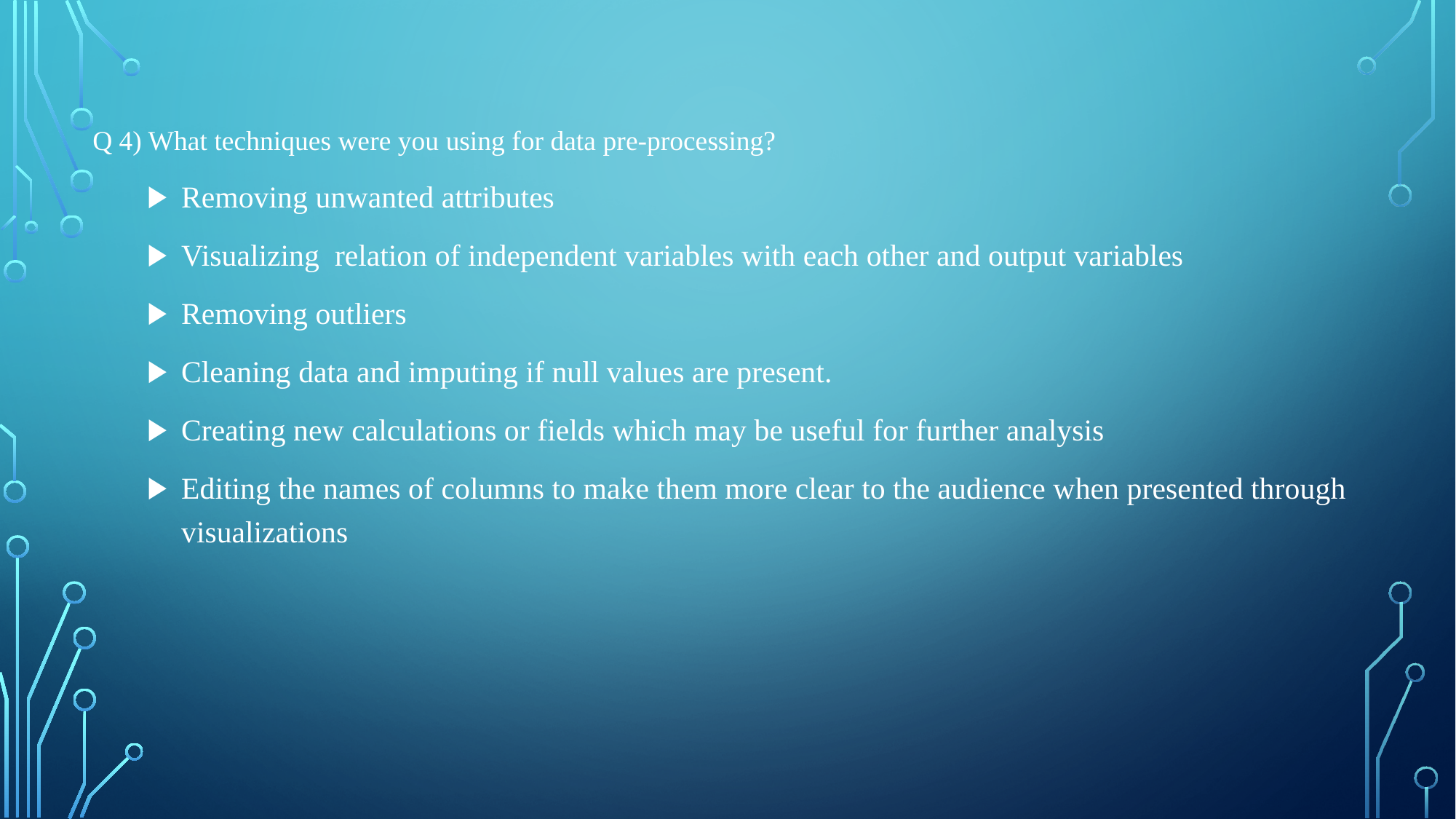

Q 4) What techniques were you using for data pre-processing?
Removing unwanted attributes
Visualizing  relation of independent variables with each other and output variables
Removing outliers
Cleaning data and imputing if null values are present.
Creating new calculations or fields which may be useful for further analysis
Editing the names of columns to make them more clear to the audience when presented through visualizations